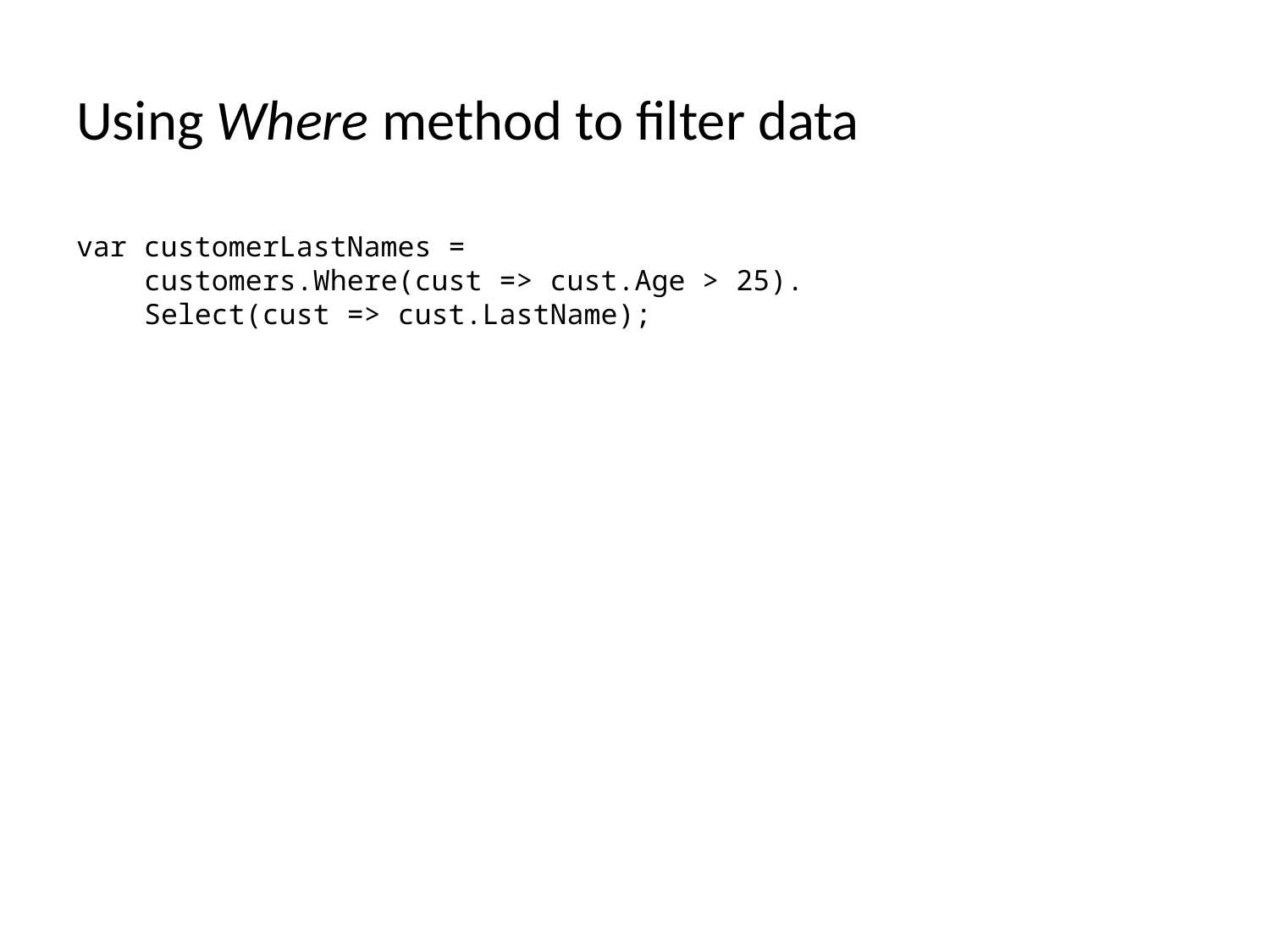

# Using Where method to filter data
var customerLastNames =
    customers.Where(cust => cust.Age > 25).
    Select(cust => cust.LastName);